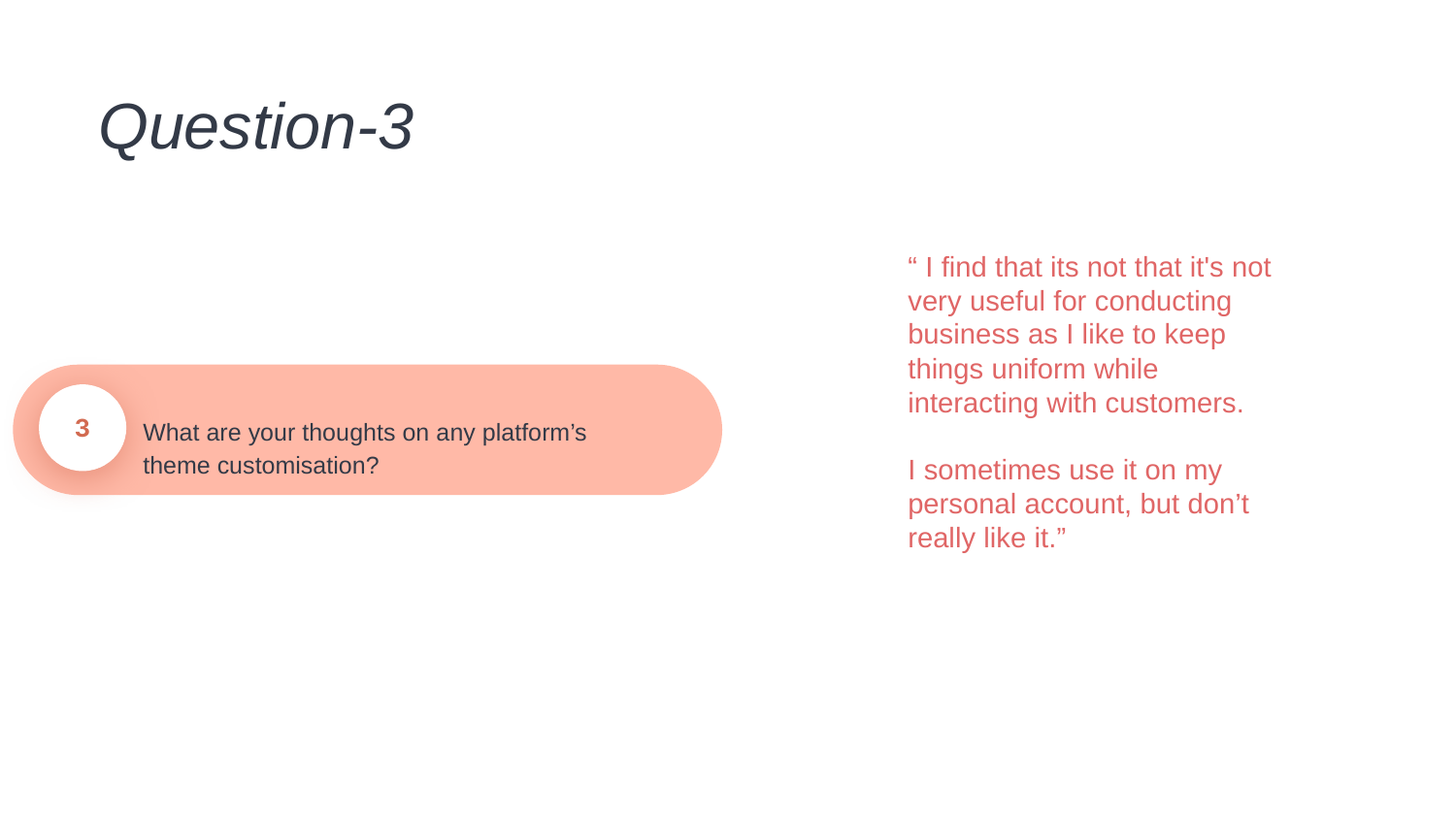

Question-3

3
“ I find that its not that it's not very useful for conducting business as I like to keep things uniform while interacting with customers.

I sometimes use it on my personal account, but don’t really like it.”
What are your thoughts on any platform’s theme customisation?